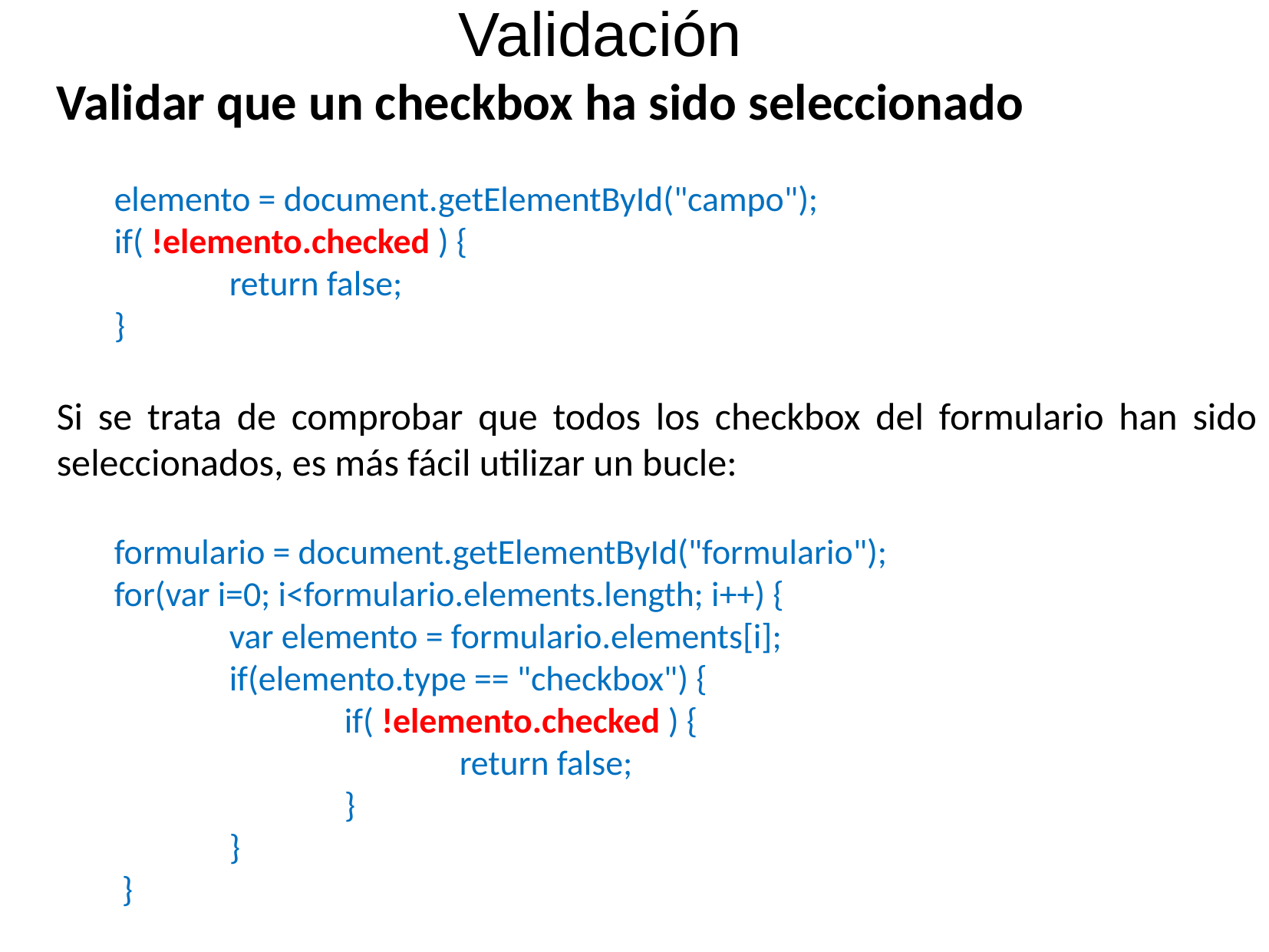

Validación
Validar que un checkbox ha sido seleccionado

elemento = document.getElementById("campo");
if( !elemento.checked ) {
	return false;
}

Si se trata de comprobar que todos los checkbox del formulario han sido seleccionados, es más fácil utilizar un bucle:

formulario = document.getElementById("formulario");
for(var i=0; i<formulario.elements.length; i++) {
	var elemento = formulario.elements[i];
	if(elemento.type == "checkbox") {
		if( !elemento.checked ) {
			return false;
		}
	}
 }